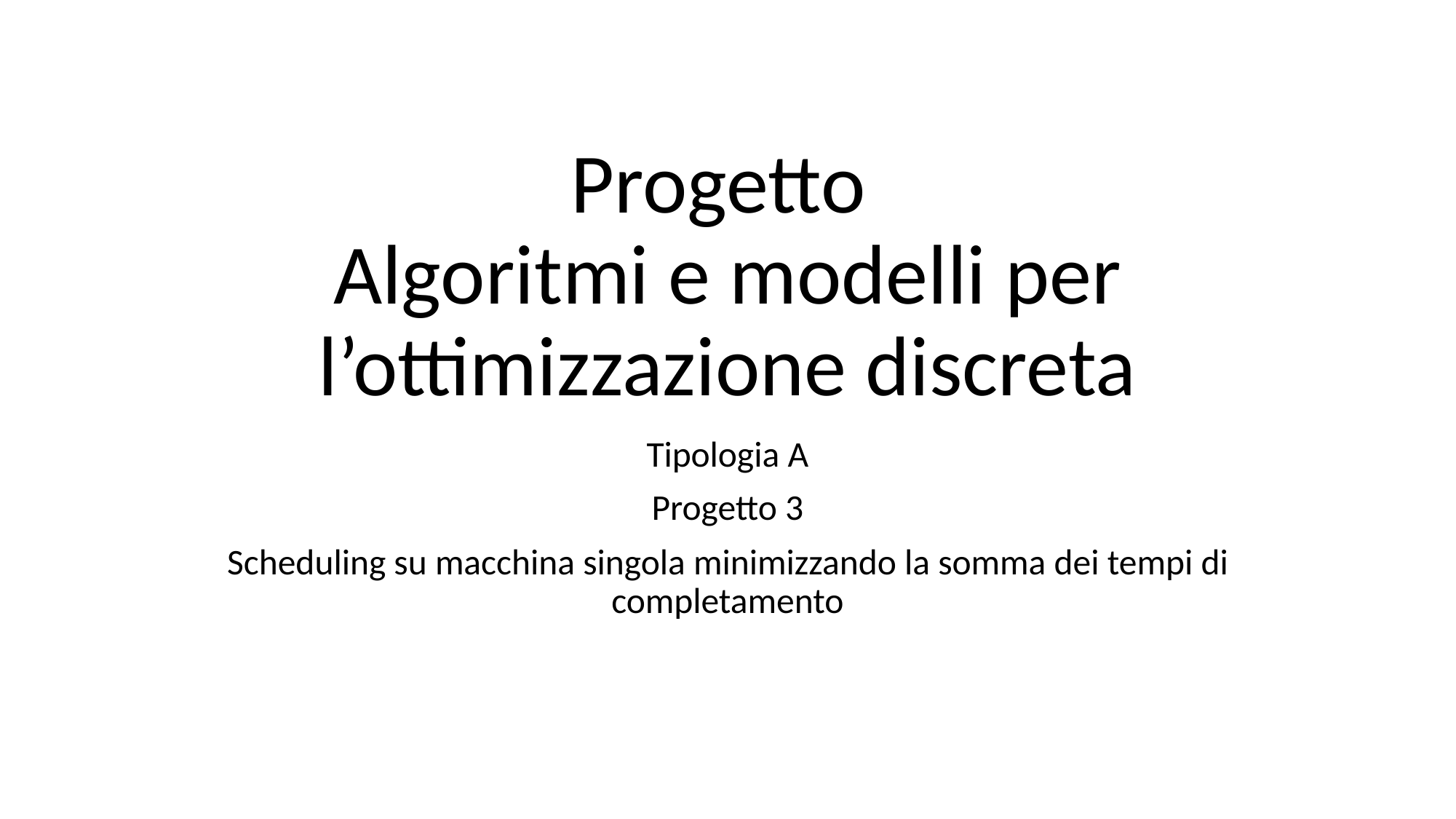

# Progetto Algoritmi e modelli per l’ottimizzazione discreta
Tipologia A
Progetto 3
Scheduling su macchina singola minimizzando la somma dei tempi di completamento